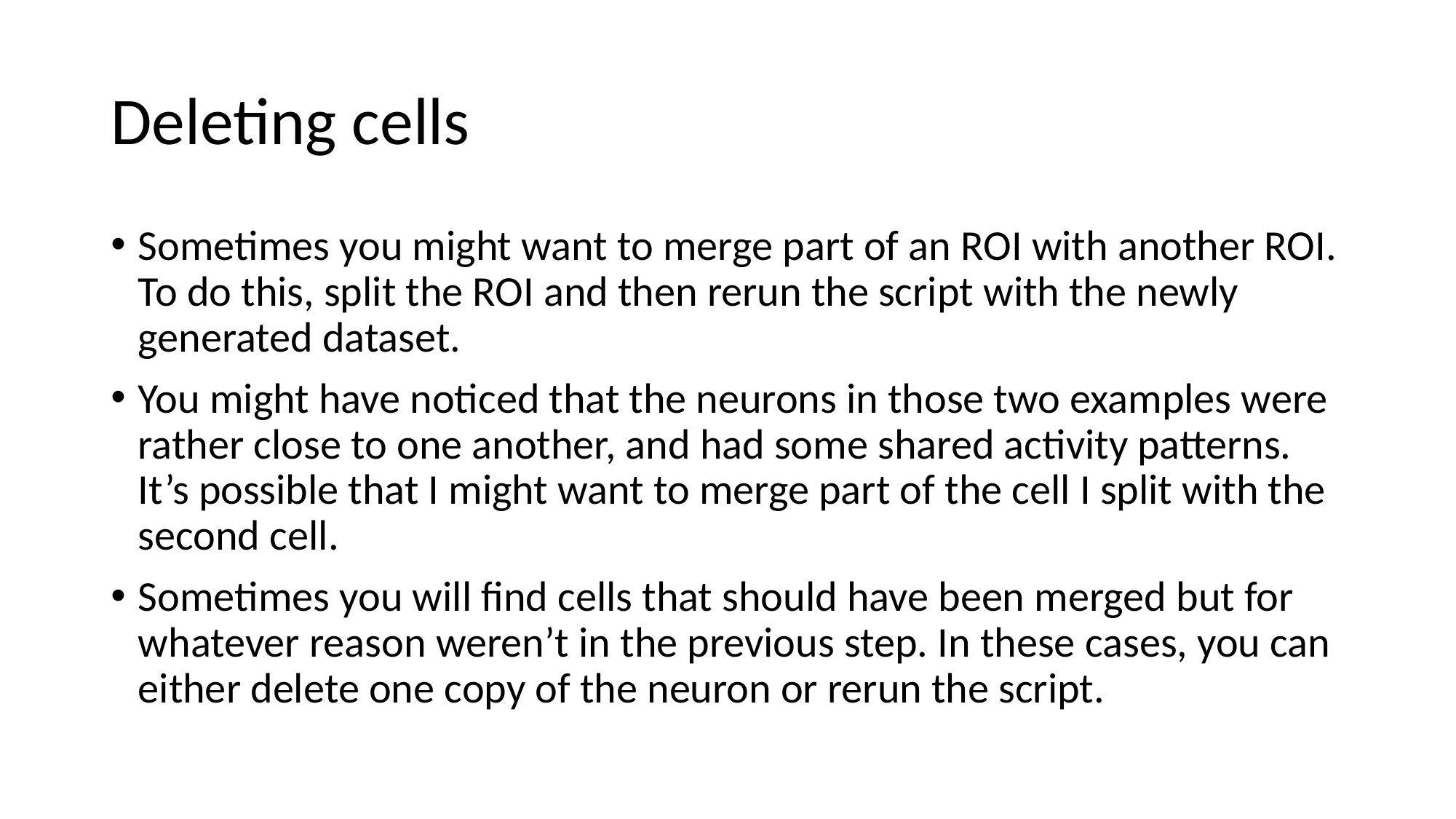

# Deleting cells
Sometimes you might want to merge part of an ROI with another ROI. To do this, split the ROI and then rerun the script with the newly generated dataset.
You might have noticed that the neurons in those two examples were rather close to one another, and had some shared activity patterns. It’s possible that I might want to merge part of the cell I split with the second cell.
Sometimes you will find cells that should have been merged but for whatever reason weren’t in the previous step. In these cases, you can either delete one copy of the neuron or rerun the script.